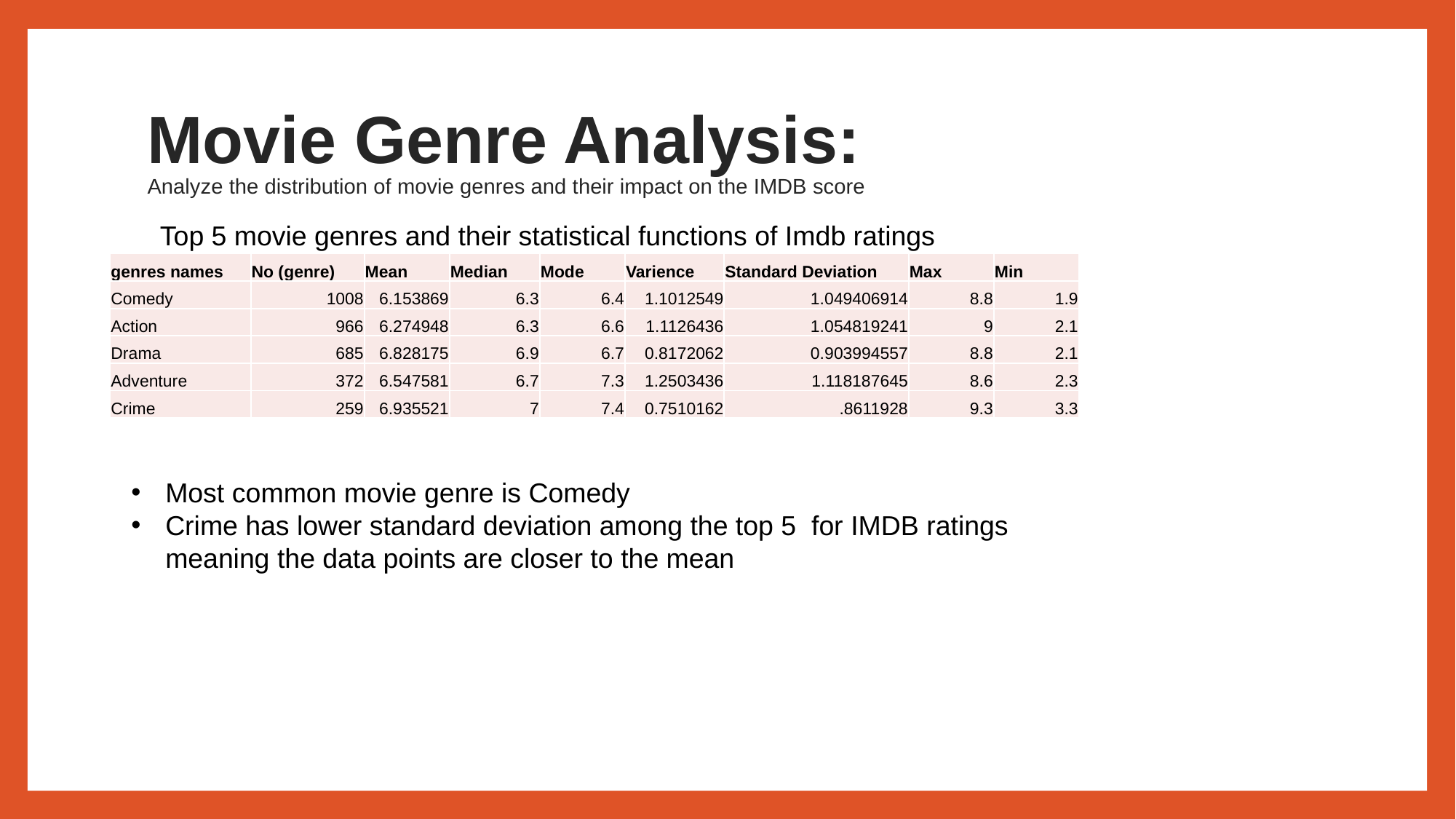

# Movie Genre Analysis:  Analyze the distribution of movie genres and their impact on the IMDB score
Top 5 movie genres and their statistical functions of Imdb ratings

| genres names | No (genre) | Mean | Median | Mode | Varience | Standard Deviation | Max | Min |
| --- | --- | --- | --- | --- | --- | --- | --- | --- |
| Comedy | 1008 | 6.153869 | 6.3 | 6.4 | 1.1012549 | 1.049406914 | 8.8 | 1.9 |
| Action | 966 | 6.274948 | 6.3 | 6.6 | 1.1126436 | 1.054819241 | 9 | 2.1 |
| Drama | 685 | 6.828175 | 6.9 | 6.7 | 0.8172062 | 0.903994557 | 8.8 | 2.1 |
| Adventure | 372 | 6.547581 | 6.7 | 7.3 | 1.2503436 | 1.118187645 | 8.6 | 2.3 |
| Crime | 259 | 6.935521 | 7 | 7.4 | 0.7510162 | .8611928 | 9.3 | 3.3 |
Most common movie genre is Comedy
Crime has lower standard deviation among the top 5  for IMDB ratings meaning the data points are closer to the mean